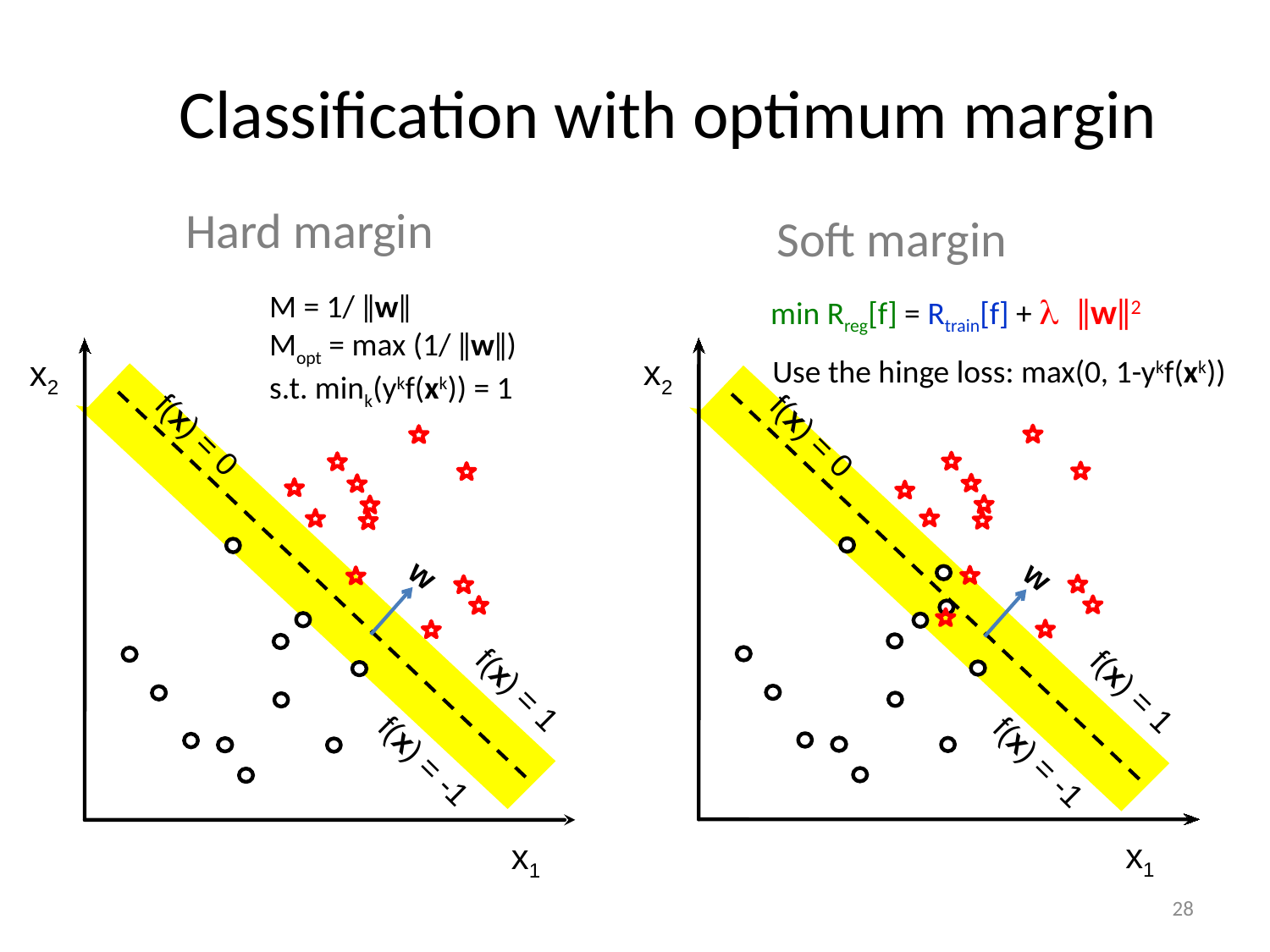

# Classification with optimum margin
Hard margin
Soft margin
M = 1/ ǁwǁ
Mopt = max (1/ ǁwǁ)
s.t. mink(ykf(xk)) = 1

min Rreg[f] = Rtrain[f] + λ ǁwǁ2

x2

x1

x2

x1
Use the hinge loss: max(0, 1-ykf(xk))

f(x) = 0
f(x) = 0
w
w
f(x) = 1
f(x) = 1
f(x) = -1
f(x) = -1
28